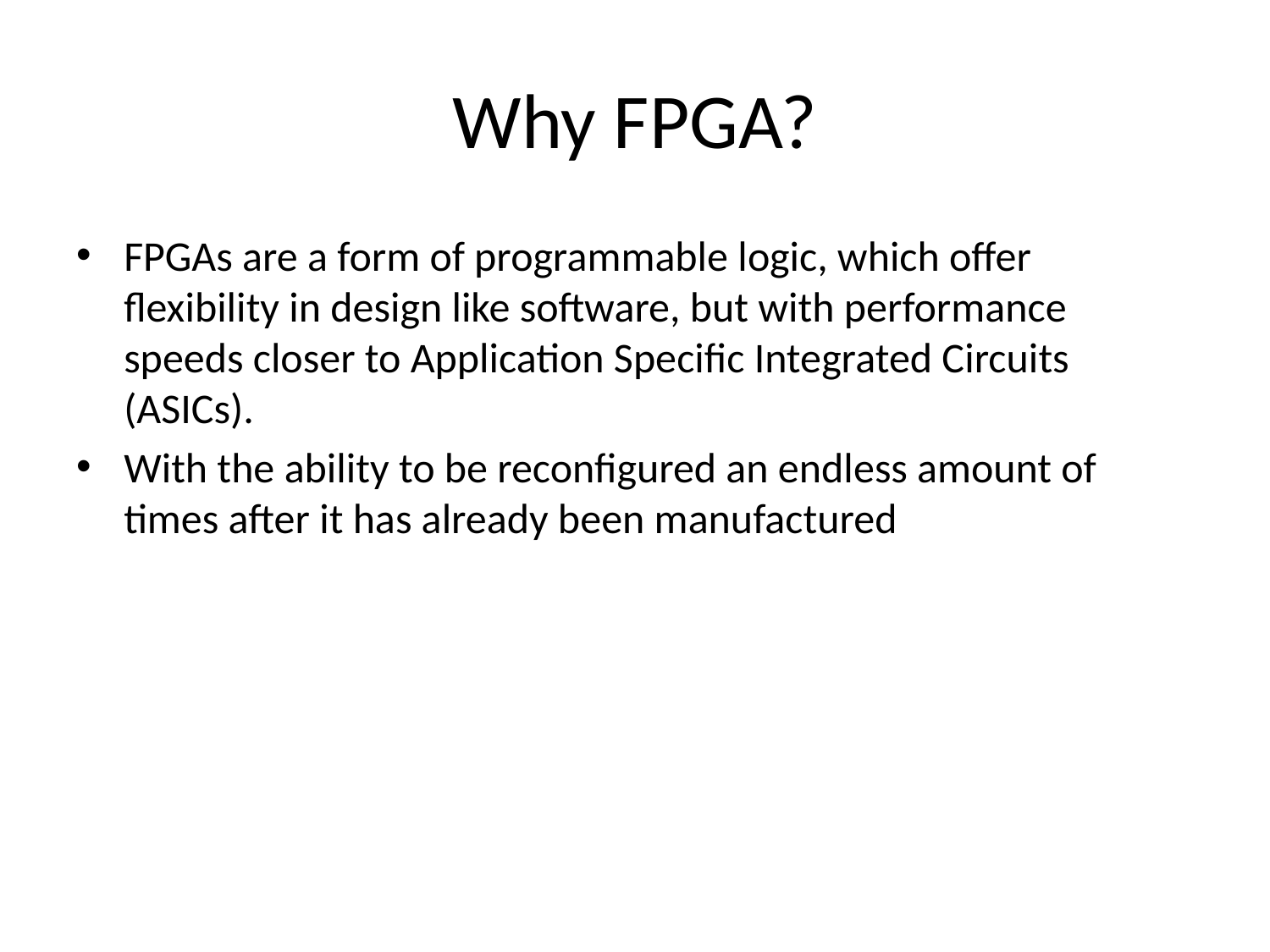

# Why FPGA?
FPGAs are a form of programmable logic, which offer flexibility in design like software, but with performance speeds closer to Application Specific Integrated Circuits (ASICs).
With the ability to be reconfigured an endless amount of times after it has already been manufactured